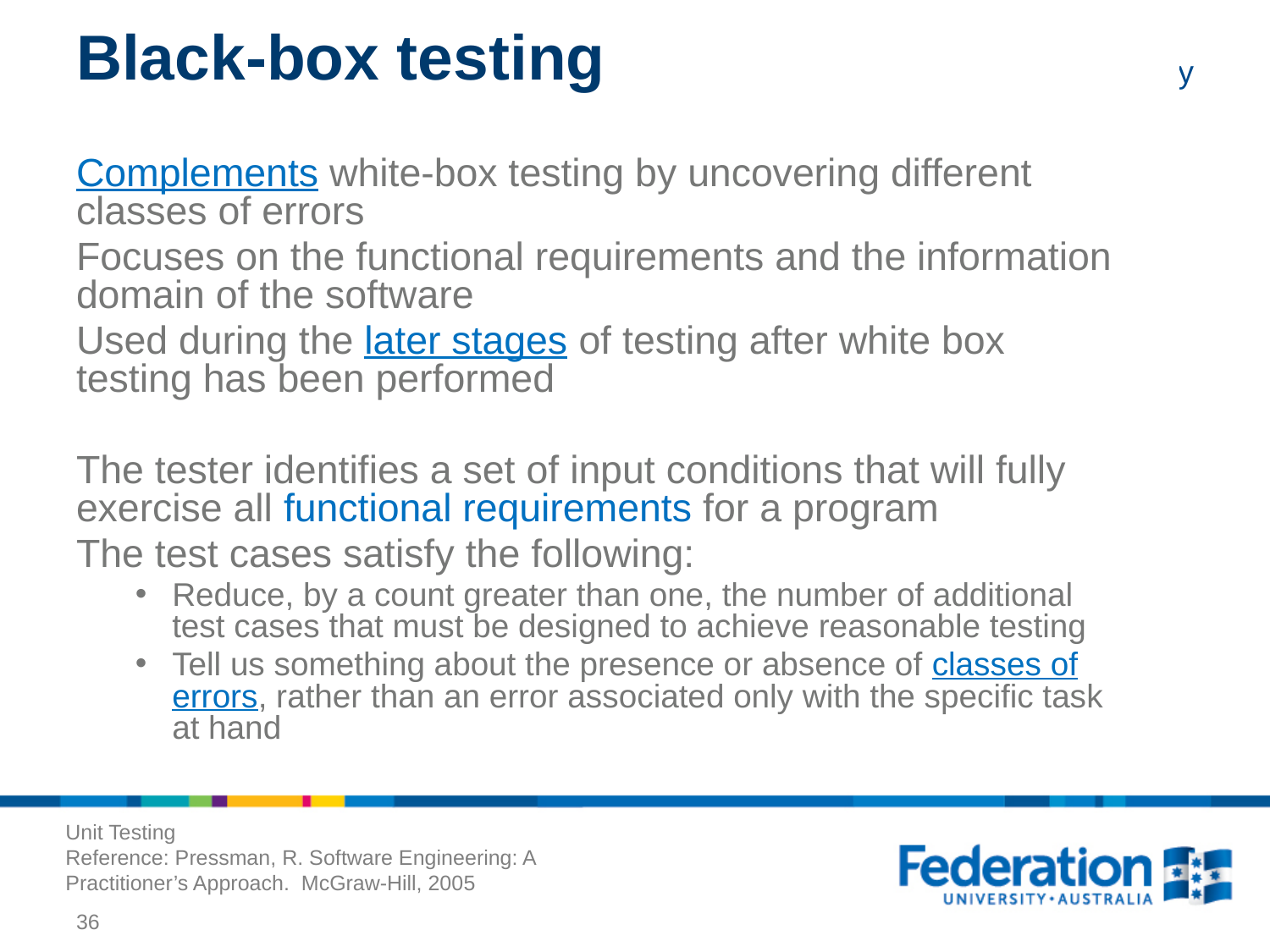

# Black-box testing
Complements white-box testing by uncovering different classes of errors
Focuses on the functional requirements and the information domain of the software
Used during the later stages of testing after white box testing has been performed

The tester identifies a set of input conditions that will fully exercise all functional requirements for a program
The test cases satisfy the following:
Reduce, by a count greater than one, the number of additional test cases that must be designed to achieve reasonable testing
Tell us something about the presence or absence of classes of errors, rather than an error associated only with the specific task at hand

Unit Testing
Reference: Pressman, R. Software Engineering: A Practitioner’s Approach.  McGraw-Hill, 2005
36